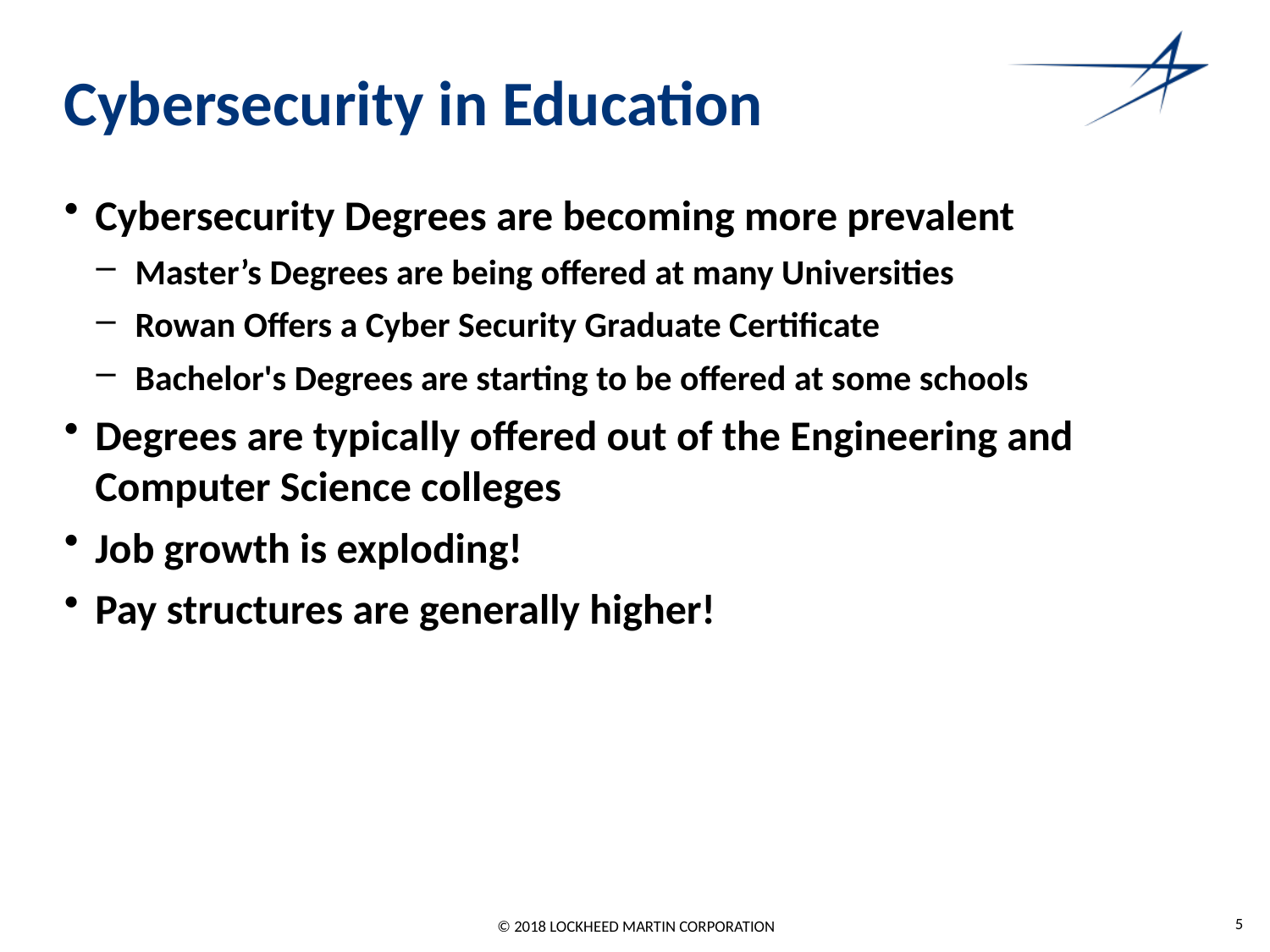

# Cybersecurity in Education
Cybersecurity Degrees are becoming more prevalent
Master’s Degrees are being offered at many Universities
Rowan Offers a Cyber Security Graduate Certificate
Bachelor's Degrees are starting to be offered at some schools
Degrees are typically offered out of the Engineering and Computer Science colleges
Job growth is exploding!
Pay structures are generally higher!